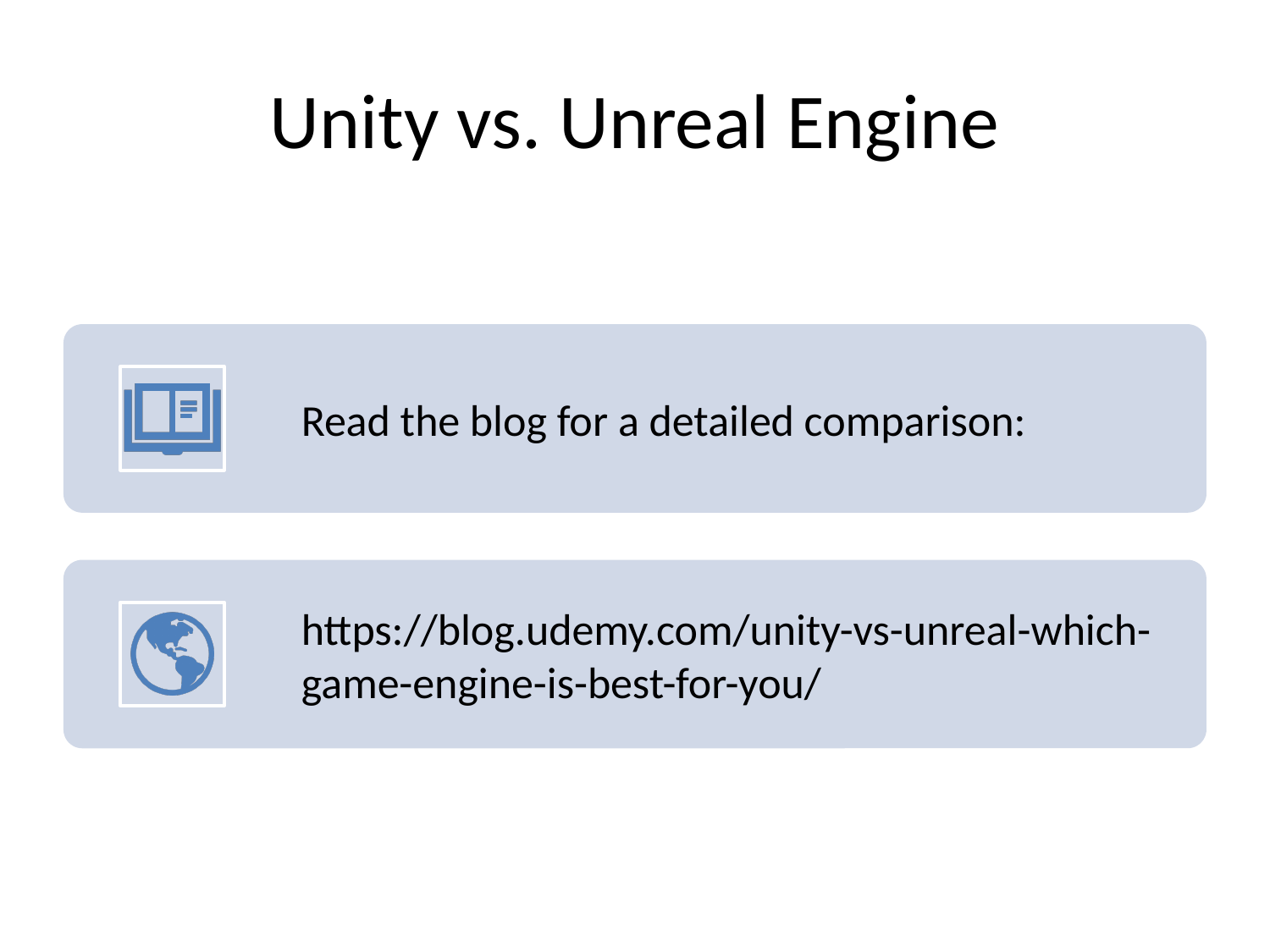

# Unity vs. Unreal Engine
Read the blog for a detailed comparison:
https://blog.udemy.com/unity-vs-unreal-which-game-engine-is-best-for-you/